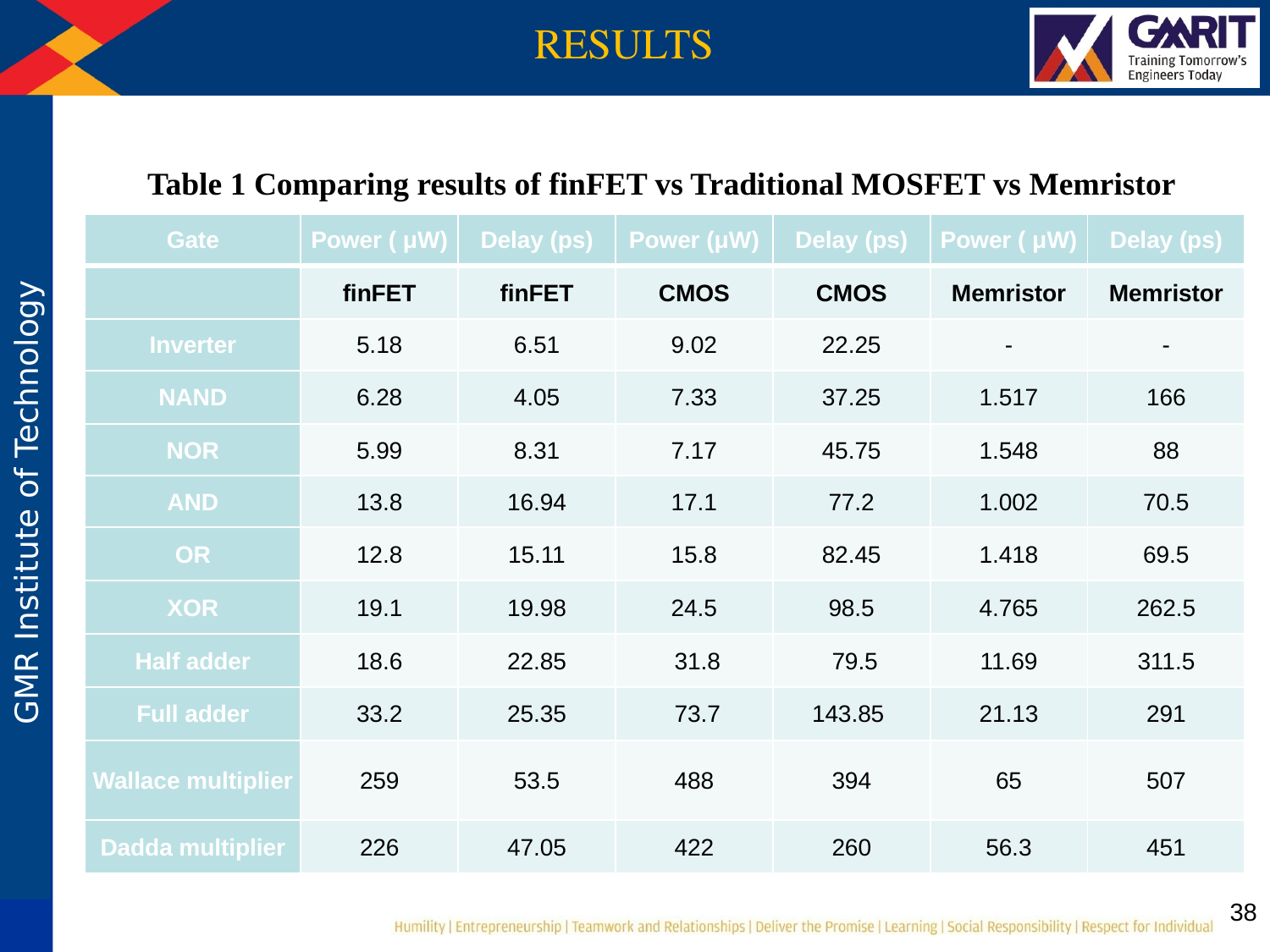

# RESULTS
Table 1 Comparing results of finFET vs Traditional MOSFET vs Memristor
| Gate | Power ( μW) | Delay (ps) | Power (μW) | Delay (ps) | Power ( μW) | Delay (ps) |
| --- | --- | --- | --- | --- | --- | --- |
|  | finFET | finFET | CMOS | CMOS | Memristor | Memristor |
| Inverter | 5.18 | 6.51 | 9.02 | 22.25 | - | - |
| NAND | 6.28 | 4.05 | 7.33 | 37.25 | 1.517 | 166 |
| NOR | 5.99 | 8.31 | 7.17 | 45.75 | 1.548 | 88 |
| AND | 13.8 | 16.94 | 17.1 | 77.2 | 1.002 | 70.5 |
| OR | 12.8 | 15.11 | 15.8 | 82.45 | 1.418 | 69.5 |
| XOR | 19.1 | 19.98 | 24.5 | 98.5 | 4.765 | 262.5 |
| Half adder | 18.6 | 22.85 | 31.8 | 79.5 | 11.69 | 311.5 |
| Full adder | 33.2 | 25.35 | 73.7 | 143.85 | 21.13 | 291 |
| Wallace multiplier | 259 | 53.5 | 488 | 394 | 65 | 507 |
| Dadda multiplier | 226 | 47.05 | 422 | 260 | 56.3 | 451 |
38